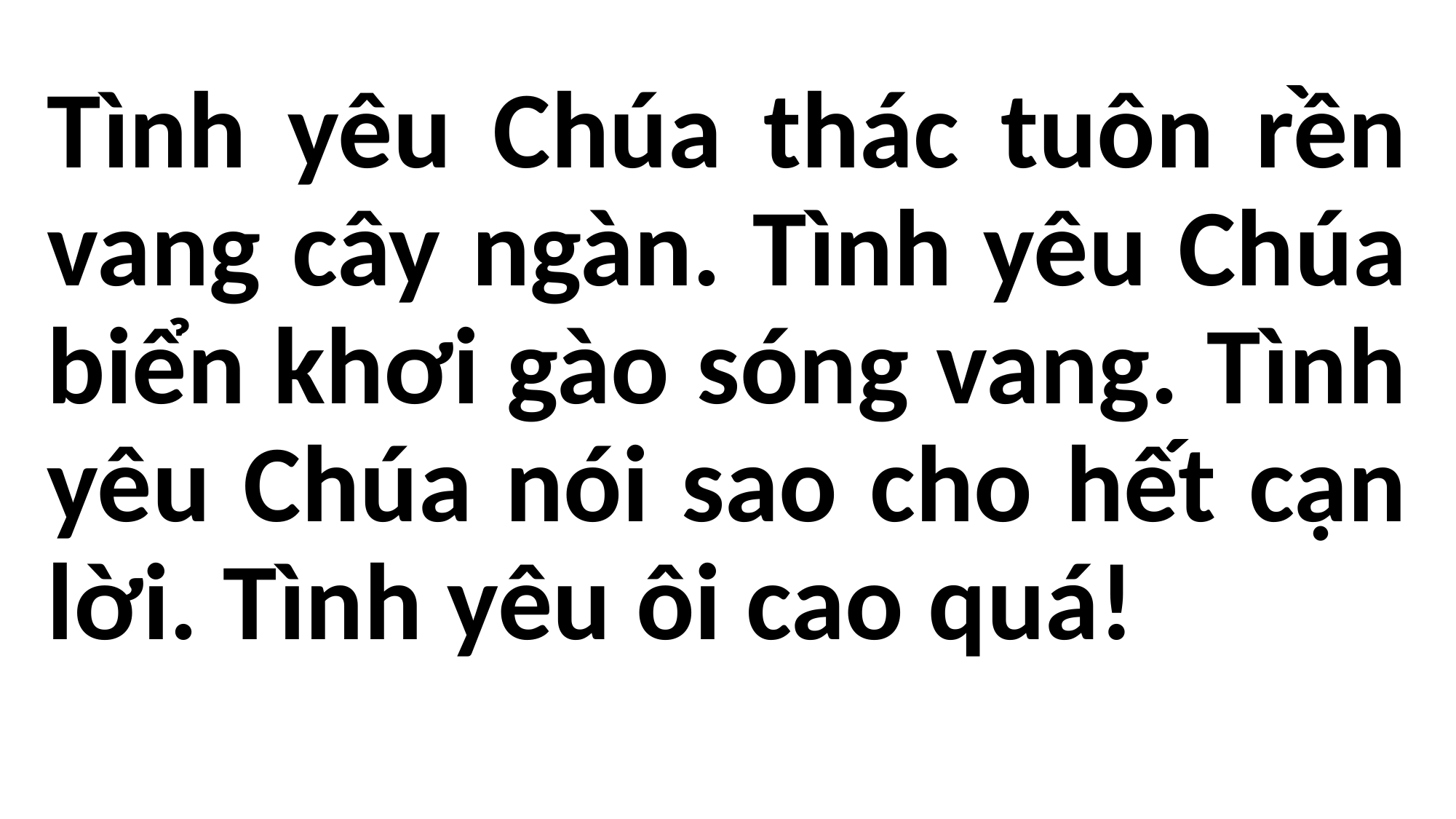

Tình yêu Chúa thác tuôn rền vang cây ngàn. Tình yêu Chúa biển khơi gào sóng vang. Tình yêu Chúa nói sao cho hết cạn lời. Tình yêu ôi cao quá!